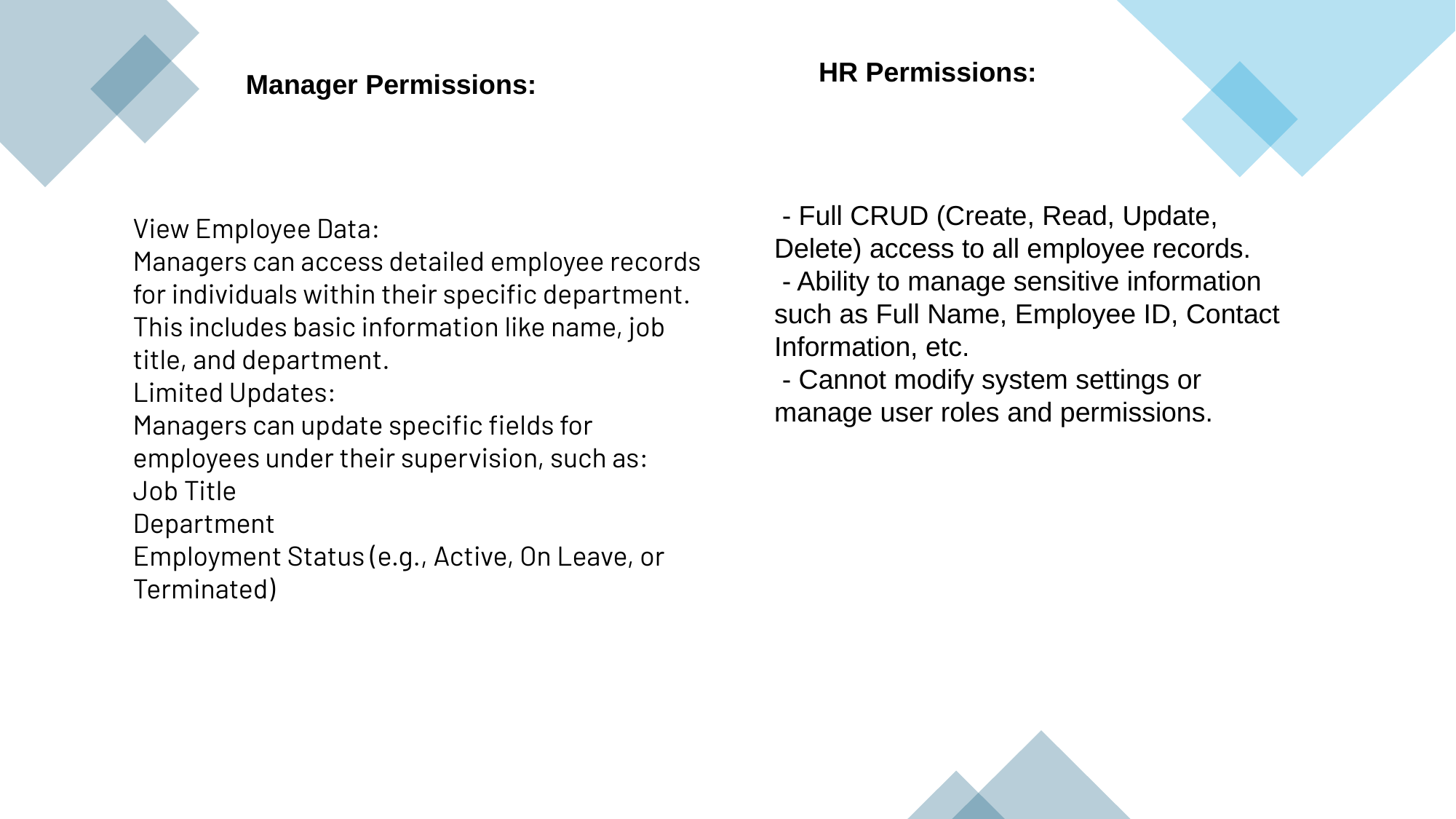

HR Permissions:

Manager Permissions:

 - Full CRUD (Create, Read, Update, Delete) access to all employee records.
 - Ability to manage sensitive information such as Full Name, Employee ID, Contact Information, etc.
 - Cannot modify system settings or manage user roles and permissions.
View Employee Data:
Managers can access detailed employee records for individuals within their specific department.
This includes basic information like name, job title, and department.
Limited Updates:
Managers can update specific fields for employees under their supervision, such as:
Job Title
Department
Employment Status (e.g., Active, On Leave, or Terminated)